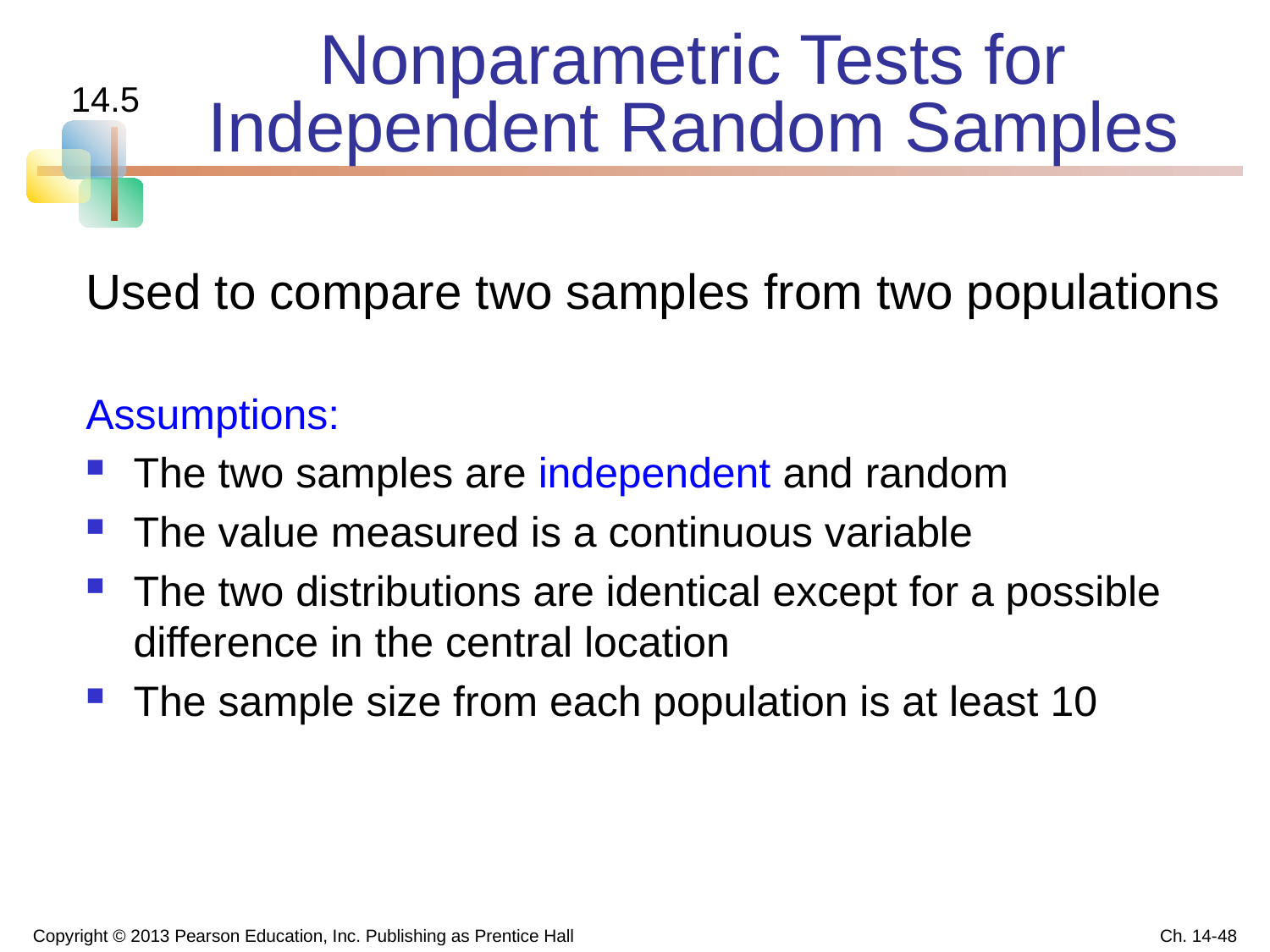

# Nonparametric Tests for Independent Random Samples
14.5
Used to compare two samples from two populations

Assumptions:
The two samples are independent and random
The value measured is a continuous variable
The two distributions are identical except for a possible difference in the central location
The sample size from each population is at least 10
Copyright © 2013 Pearson Education, Inc. Publishing as Prentice Hall
Ch. 14-48